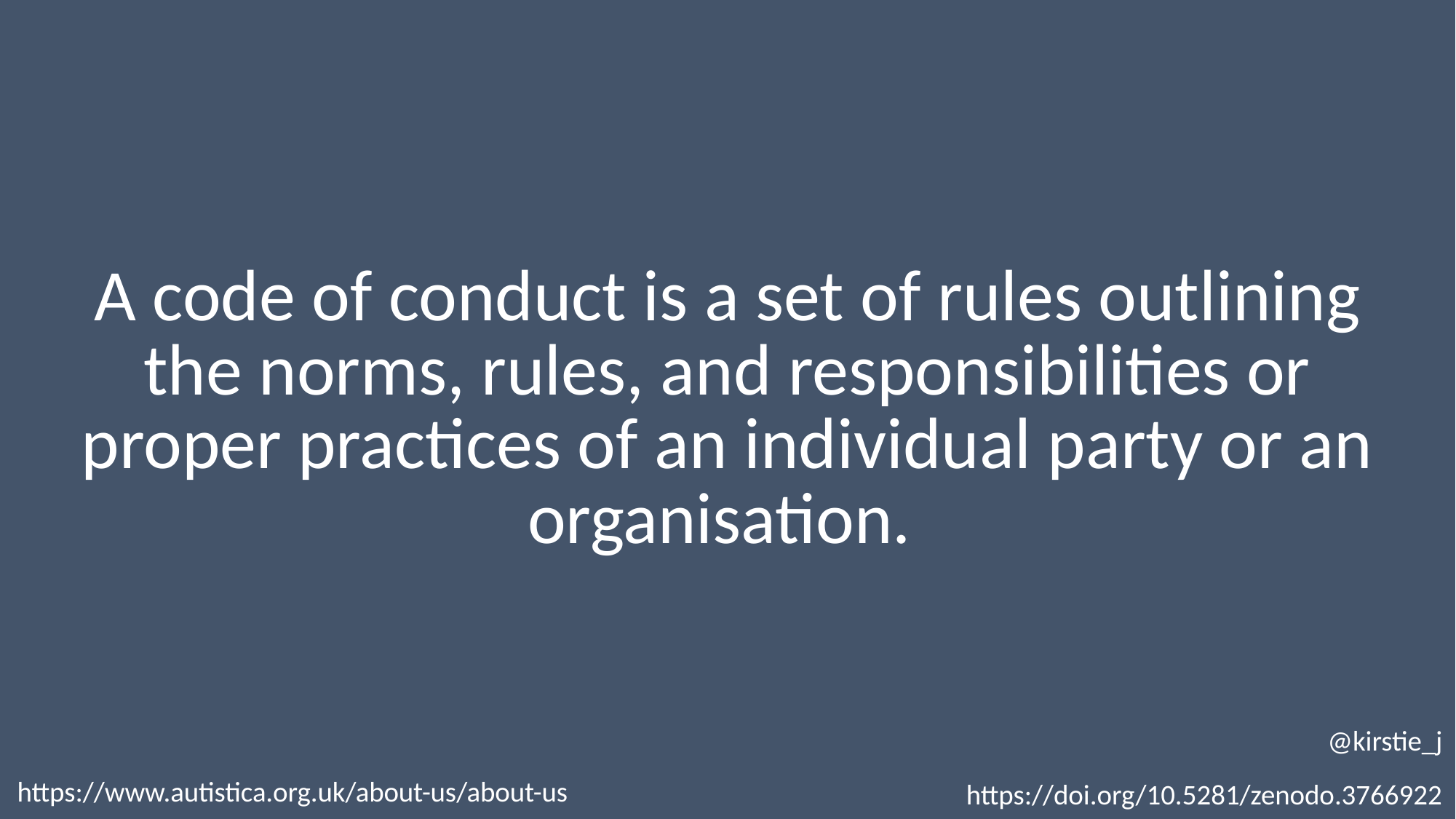

A code of conduct is a set of rules outlining the norms, rules, and responsibilities or proper practices of an individual party or an organisation.
@kirstie_j
https://doi.org/10.5281/zenodo.3766922
https://www.autistica.org.uk/about-us/about-us